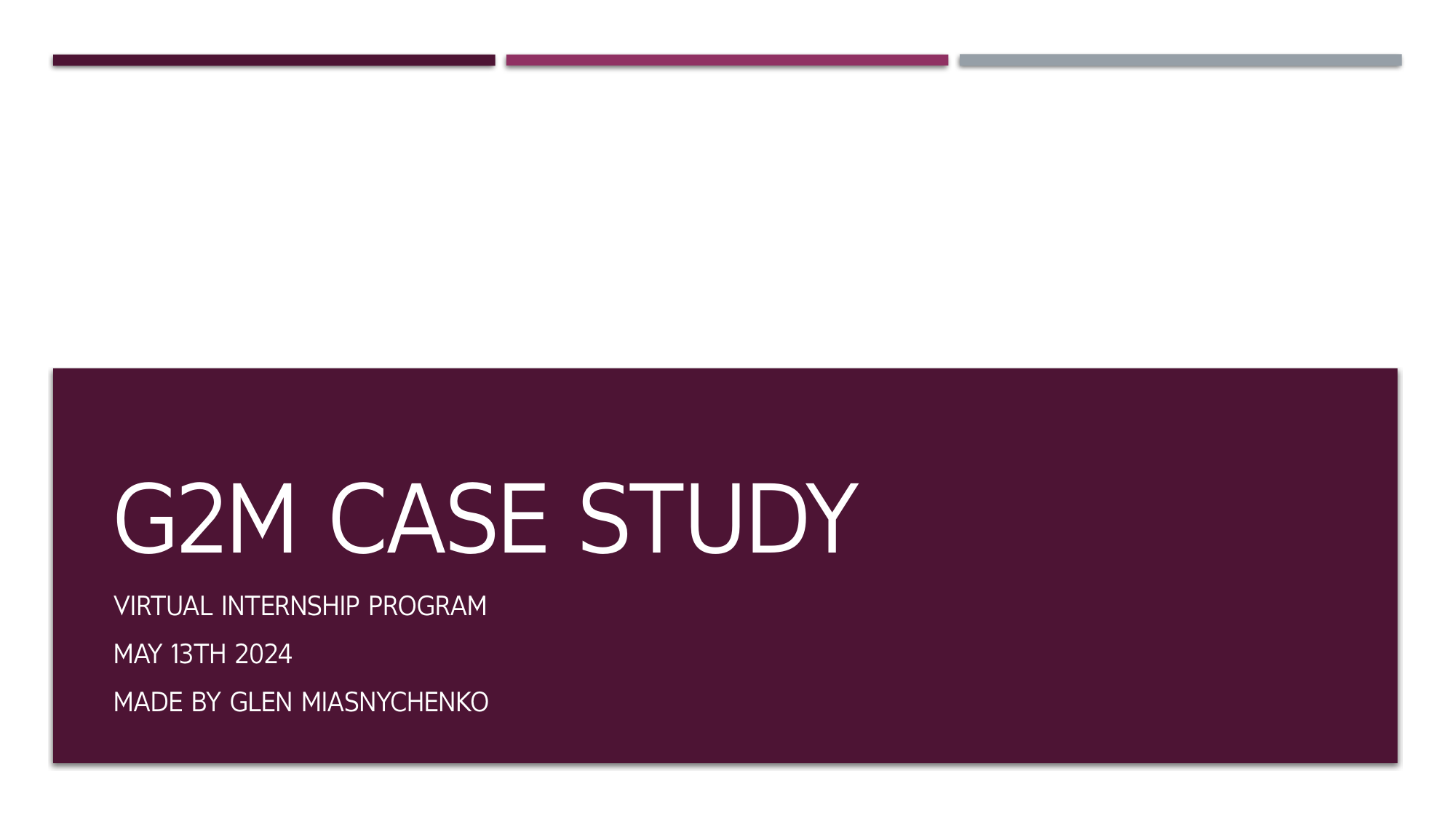

# G2M Case Study
Virtual Internship program
May 13th 2024
Made by Glen Miasnychenko